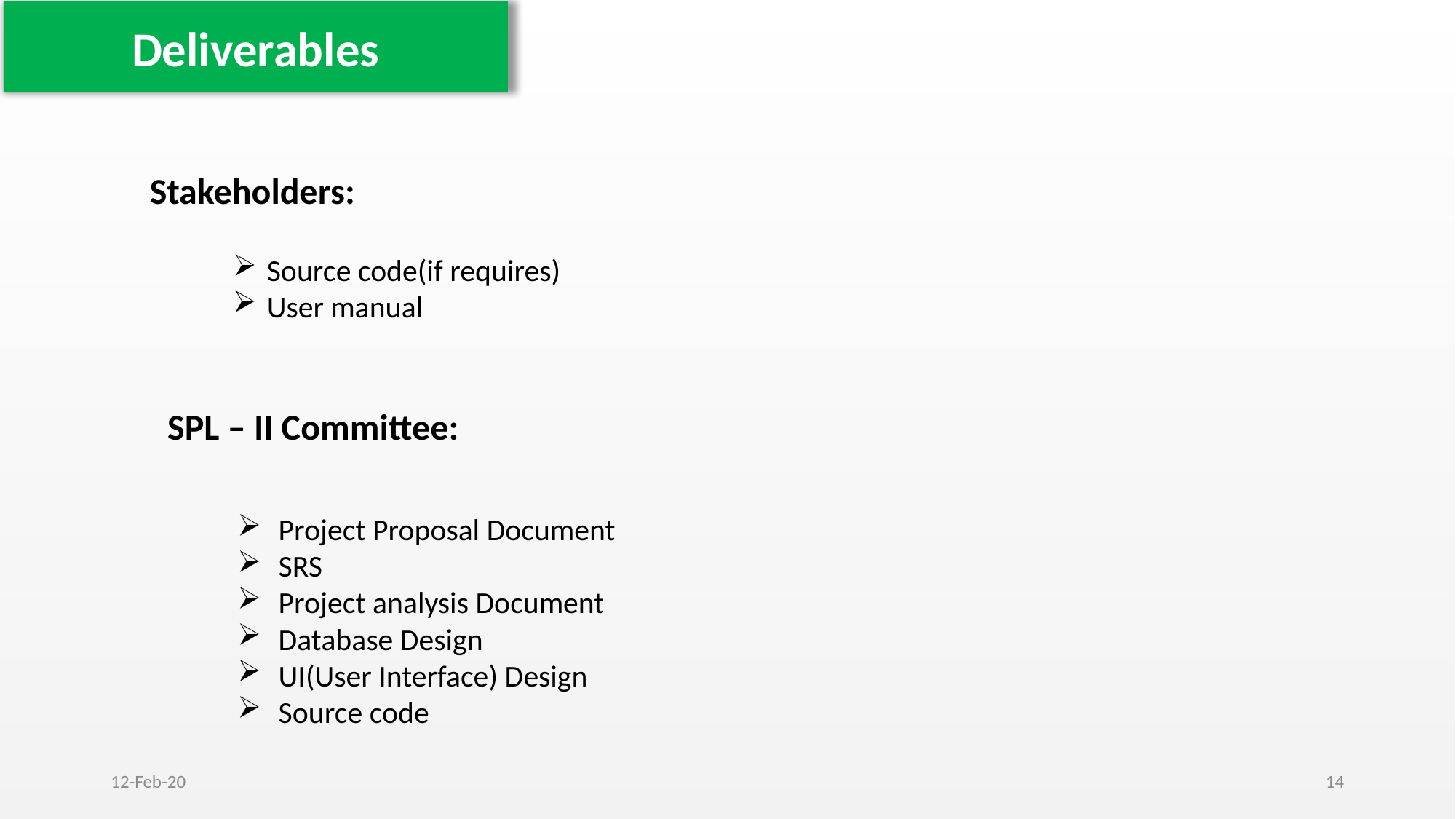

Deliverables
Stakeholders:
Source code(if requires)
User manual
SPL – II Committee:
Project Proposal Document
SRS
Project analysis Document
Database Design
UI(User Interface) Design
Source code
12-Feb-20
14